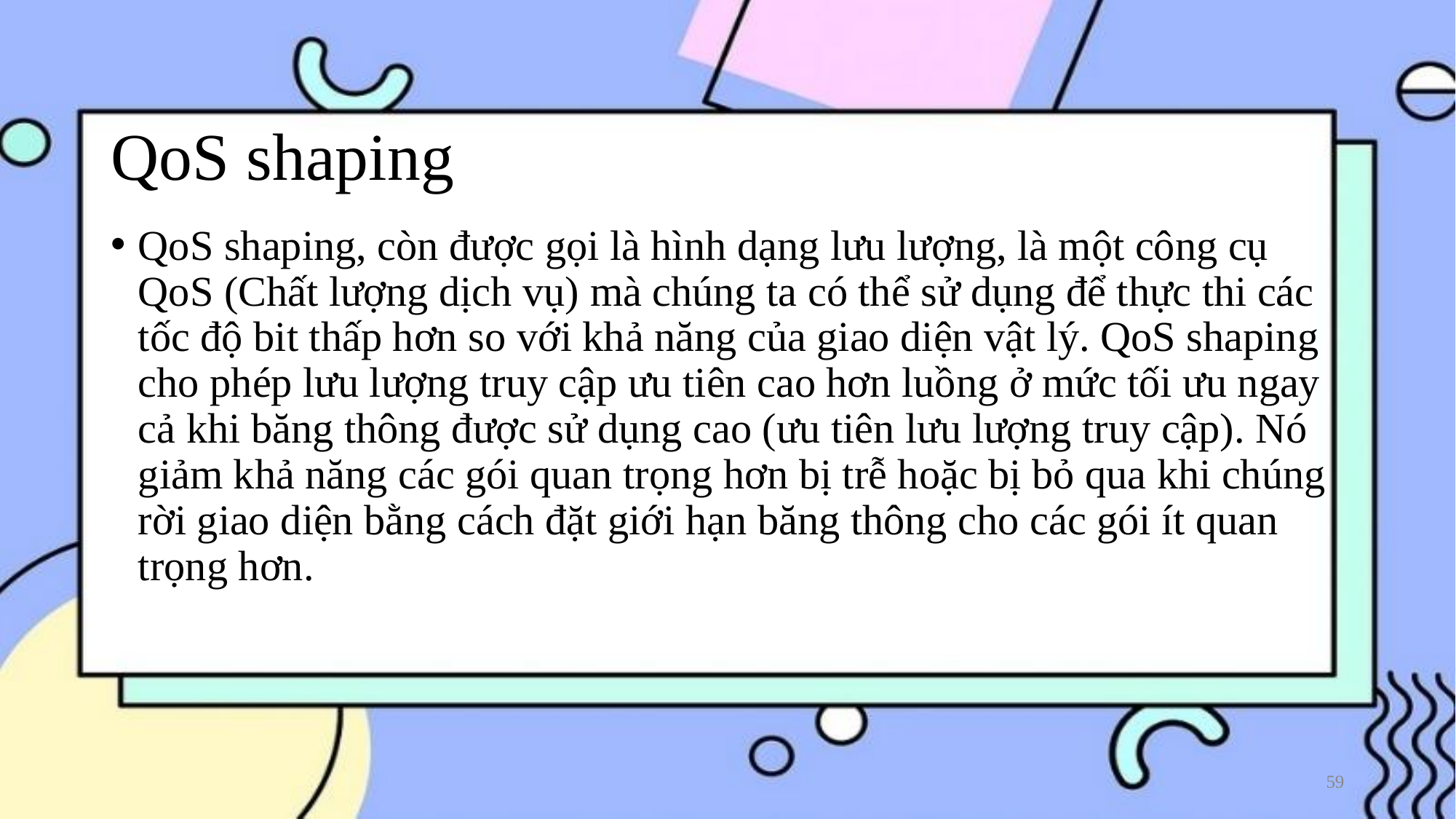

# QoS shaping
QoS shaping, còn được gọi là hình dạng lưu lượng, là một công cụ QoS (Chất lượng dịch vụ) mà chúng ta có thể sử dụng để thực thi các tốc độ bit thấp hơn so với khả năng của giao diện vật lý. QoS shaping cho phép lưu lượng truy cập ưu tiên cao hơn luồng ở mức tối ưu ngay cả khi băng thông được sử dụng cao (ưu tiên lưu lượng truy cập). Nó giảm khả năng các gói quan trọng hơn bị trễ hoặc bị bỏ qua khi chúng rời giao diện bằng cách đặt giới hạn băng thông cho các gói ít quan trọng hơn.
59